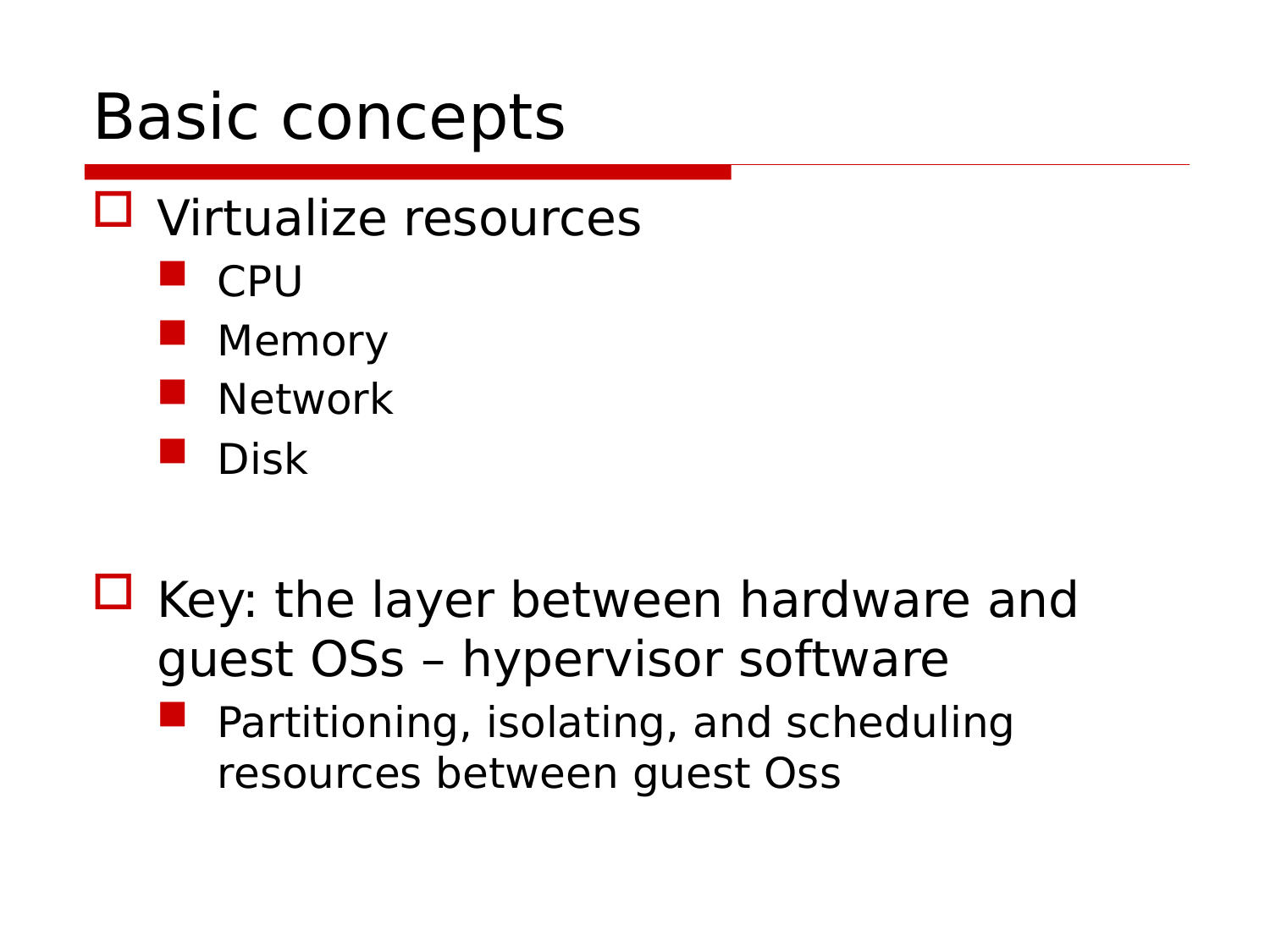

# Basic concepts
Virtualize resources
CPU
Memory
Network
Disk

Key: the layer between hardware and guest OSs – hypervisor software
Partitioning, isolating, and scheduling resources between guest Oss